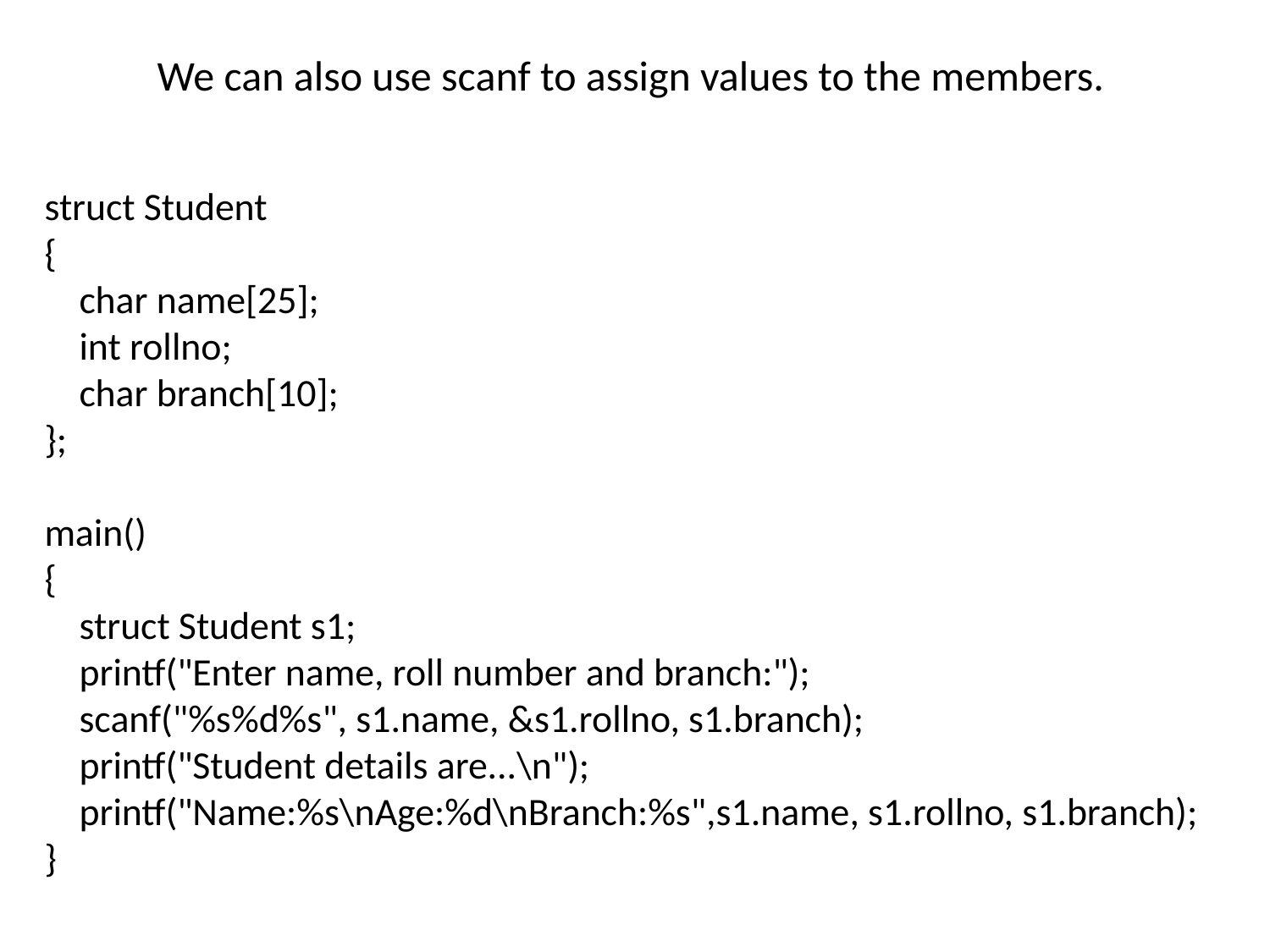

We can also use scanf to assign values to the members.
struct Student
{
    char name[25];
    int rollno;
    char branch[10];
};

main()
{
    struct Student s1;
    printf("Enter name, roll number and branch:");
    scanf("%s%d%s", s1.name, &s1.rollno, s1.branch);
    printf("Student details are...\n");
    printf("Name:%s\nAge:%d\nBranch:%s",s1.name, s1.rollno, s1.branch);
}